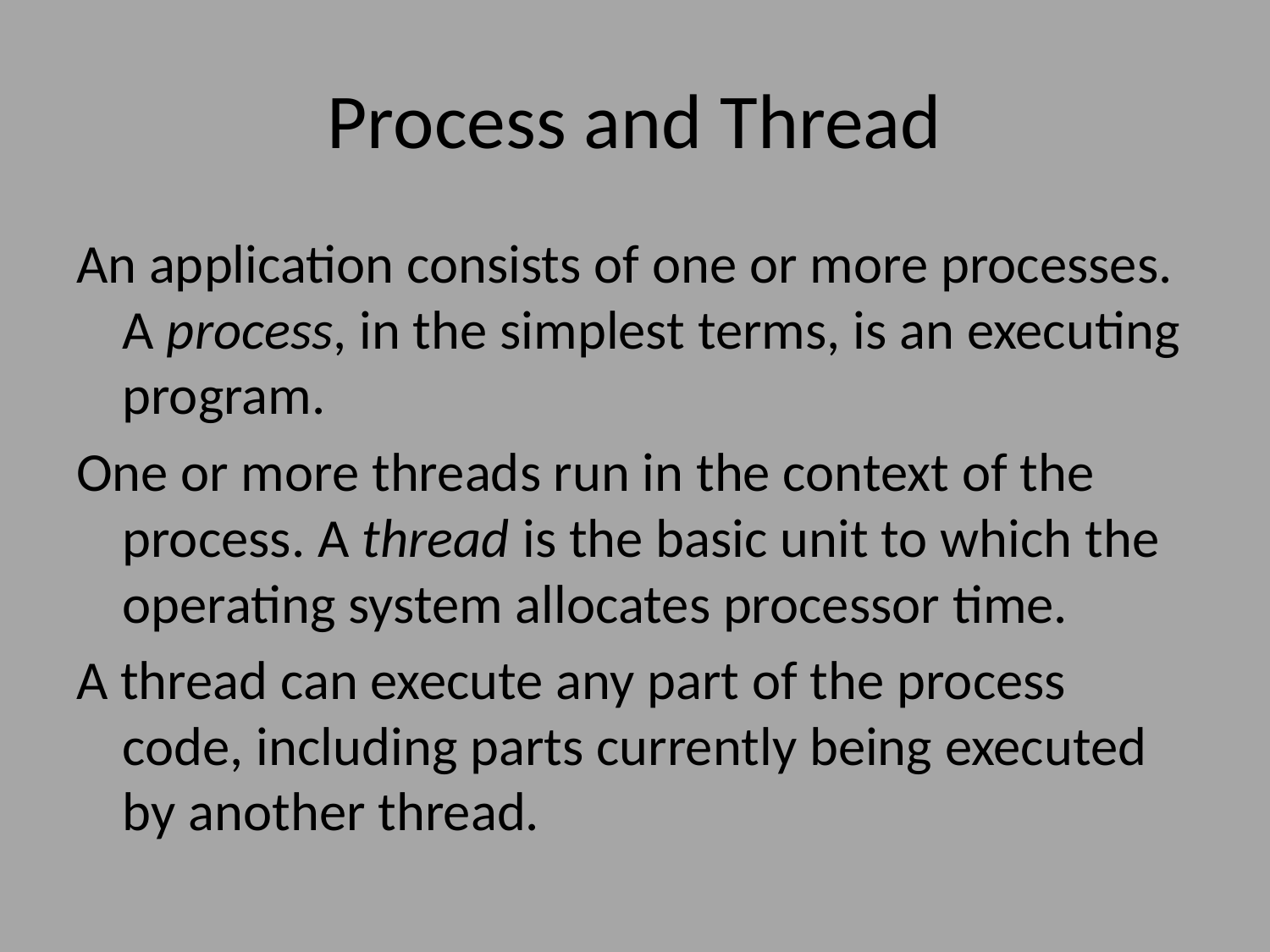

# Process and Thread
An application consists of one or more processes. A process, in the simplest terms, is an executing program.
One or more threads run in the context of the process. A thread is the basic unit to which the operating system allocates processor time.
A thread can execute any part of the process code, including parts currently being executed by another thread.